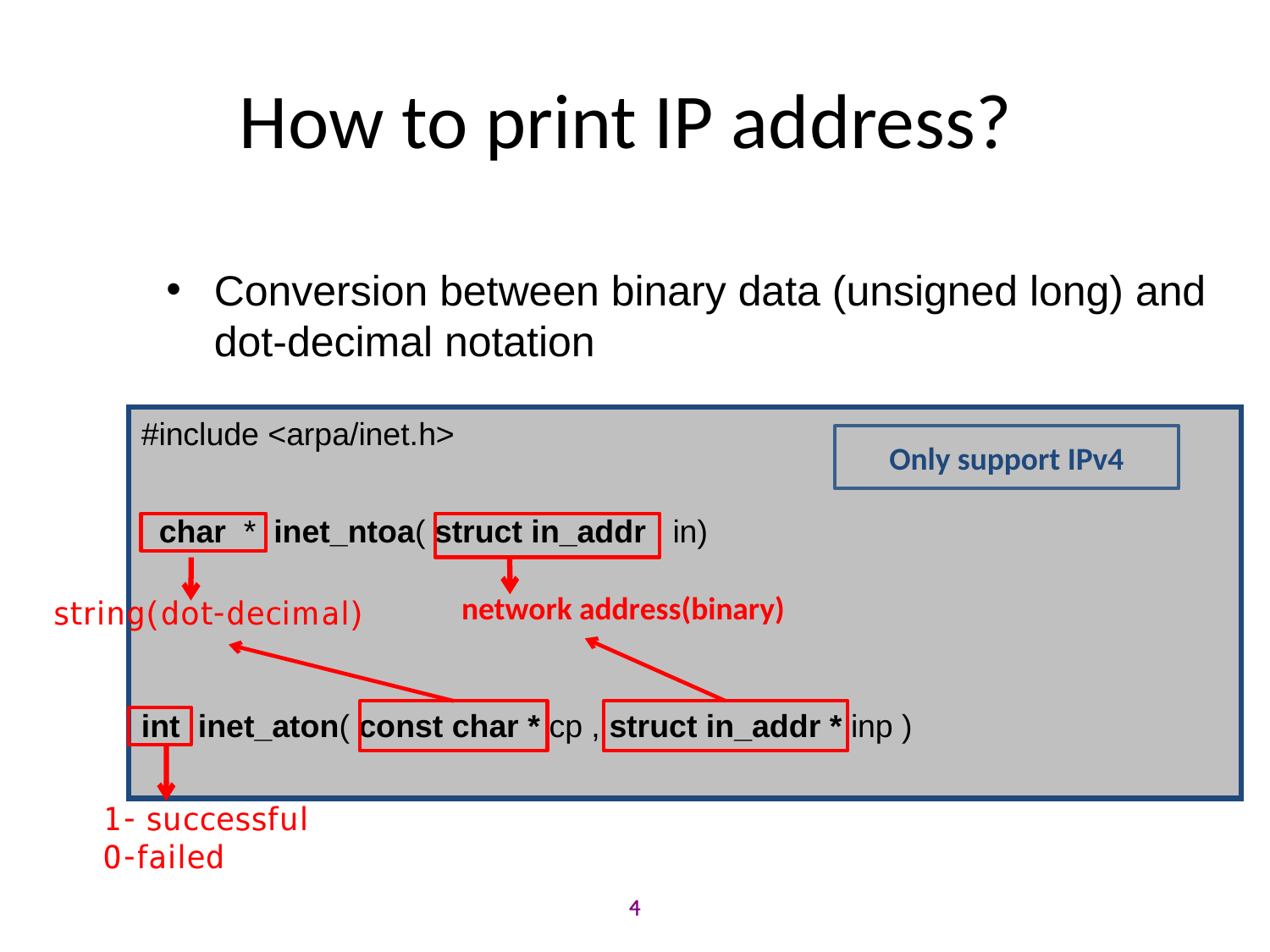

# How to print IP address?
Conversion between binary data (unsigned long) and dot-decimal notation

#include <arpa/inet.h>

  char  *  inet_ntoa( struct in_addr   in)

int  inet_aton( const char * cp , struct in_addr * inp )

Only support IPv4

network address(binary)
string(dot-decimal)

1- successful
0-failed
4